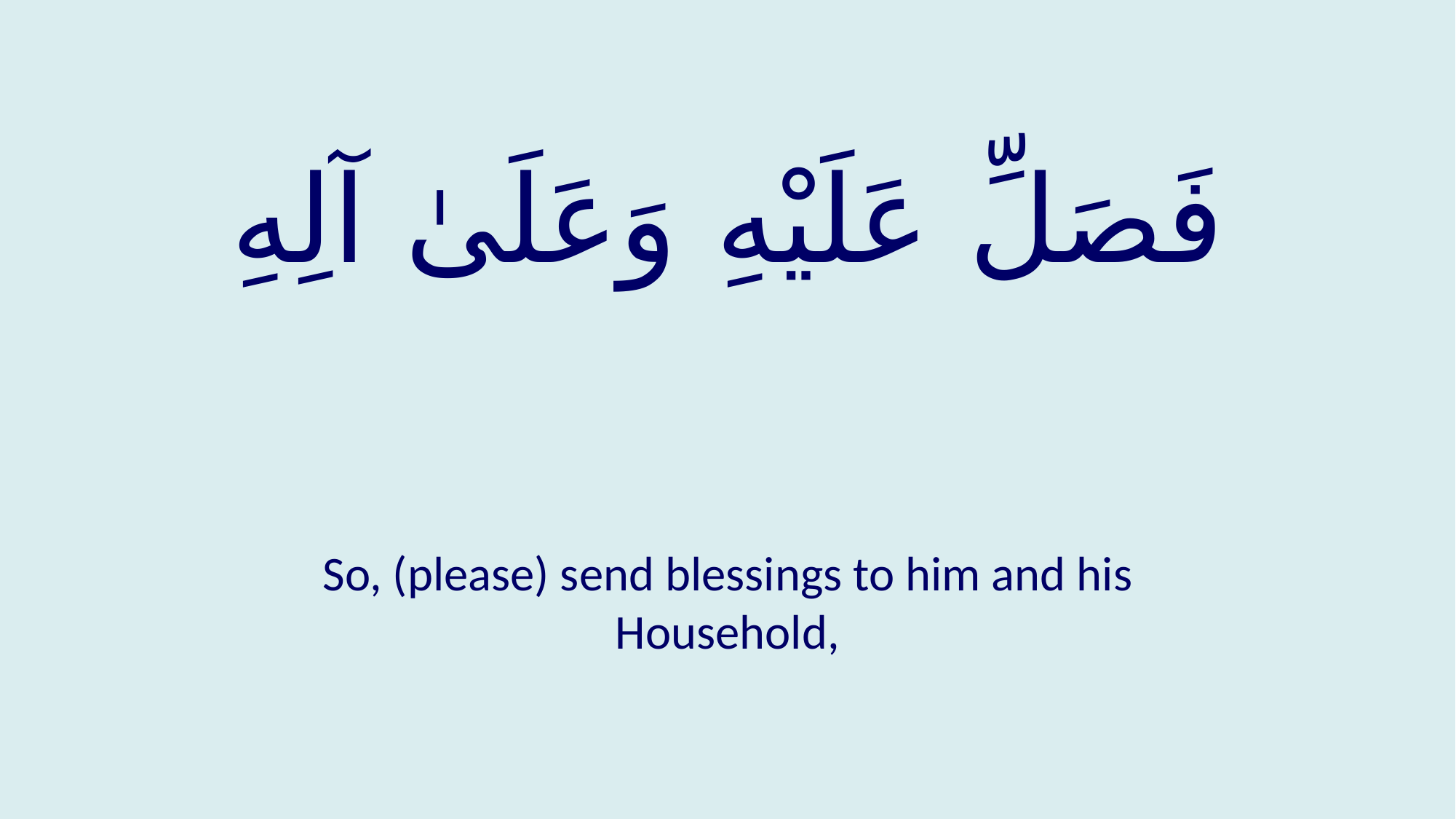

# فَصَلِّ عَلَيْهِ وَعَلَىٰ آلِهِ
So, (please) send blessings to him and his Household,